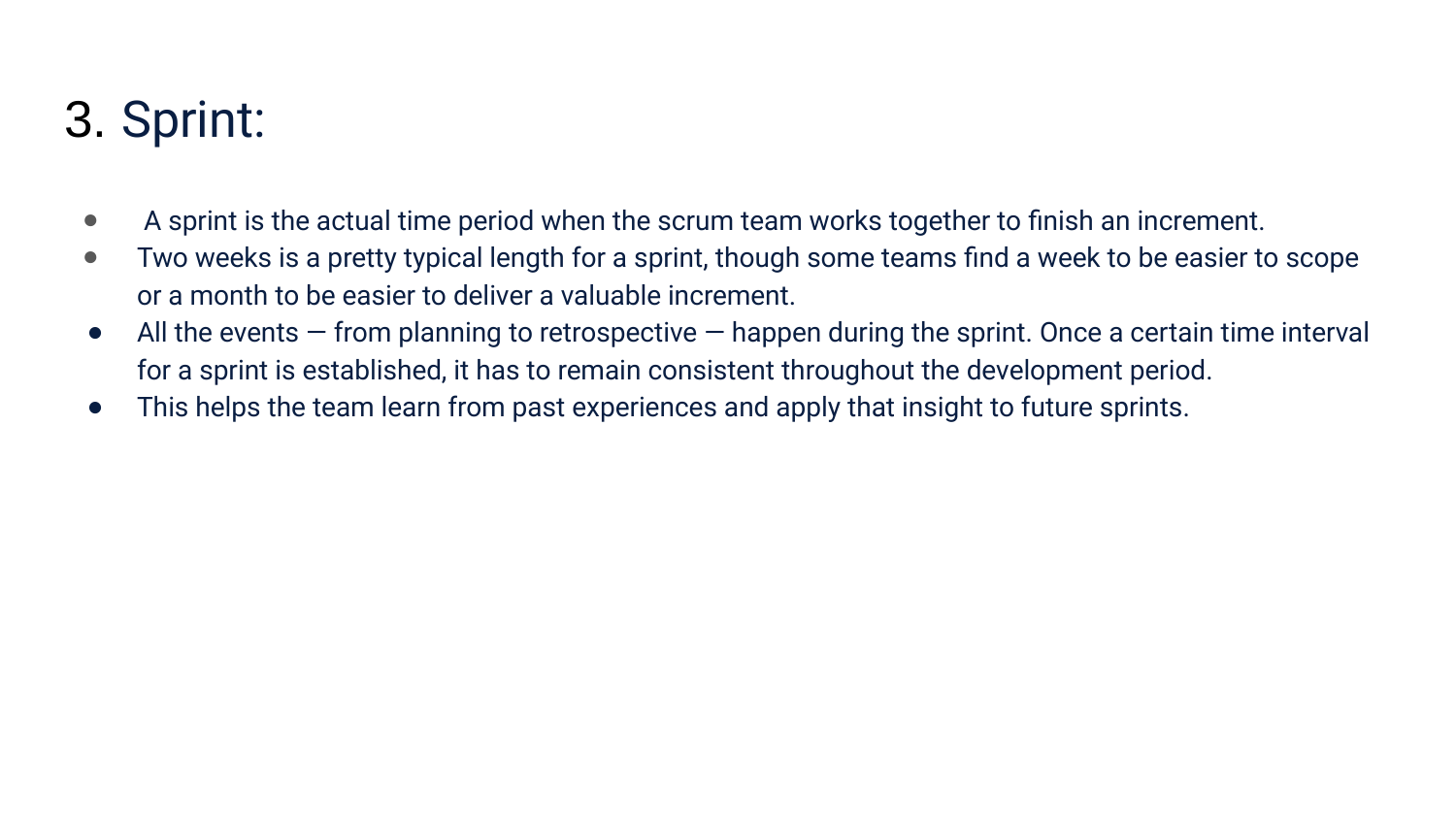

# 3. Sprint:
 A sprint is the actual time period when the scrum team works together to finish an increment.
Two weeks is a pretty typical length for a sprint, though some teams find a week to be easier to scope or a month to be easier to deliver a valuable increment.
All the events — from planning to retrospective — happen during the sprint. Once a certain time interval for a sprint is established, it has to remain consistent throughout the development period.
This helps the team learn from past experiences and apply that insight to future sprints.